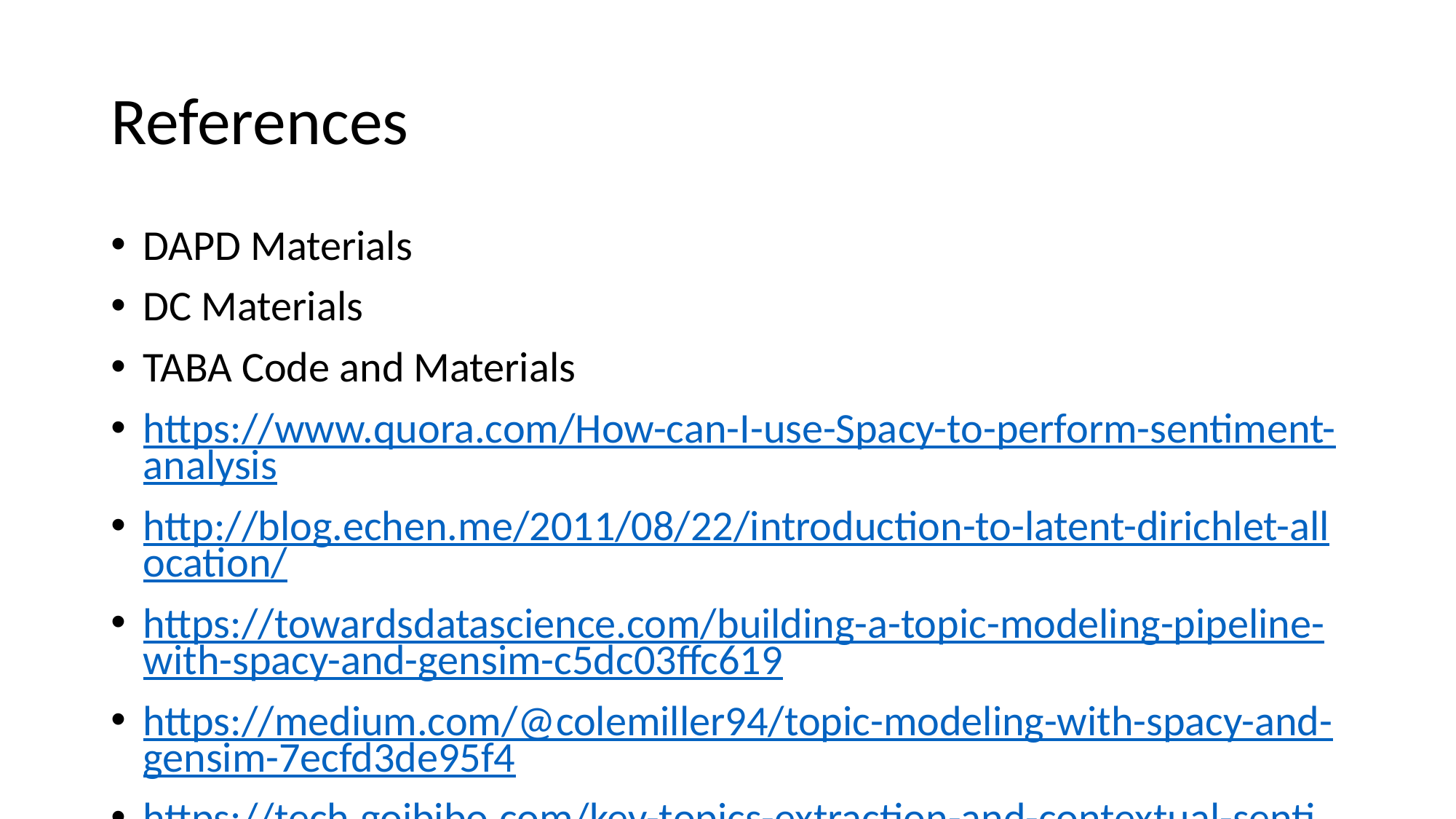

# References
DAPD Materials
DC Materials
TABA Code and Materials
https://www.quora.com/How-can-I-use-Spacy-to-perform-sentiment-analysis
http://blog.echen.me/2011/08/22/introduction-to-latent-dirichlet-allocation/
https://towardsdatascience.com/building-a-topic-modeling-pipeline-with-spacy-and-gensim-c5dc03ffc619
https://medium.com/@colemiller94/topic-modeling-with-spacy-and-gensim-7ecfd3de95f4
https://tech.goibibo.com/key-topics-extraction-and-contextual-sentiment-of-users-reviews-20e63c0fd7ca